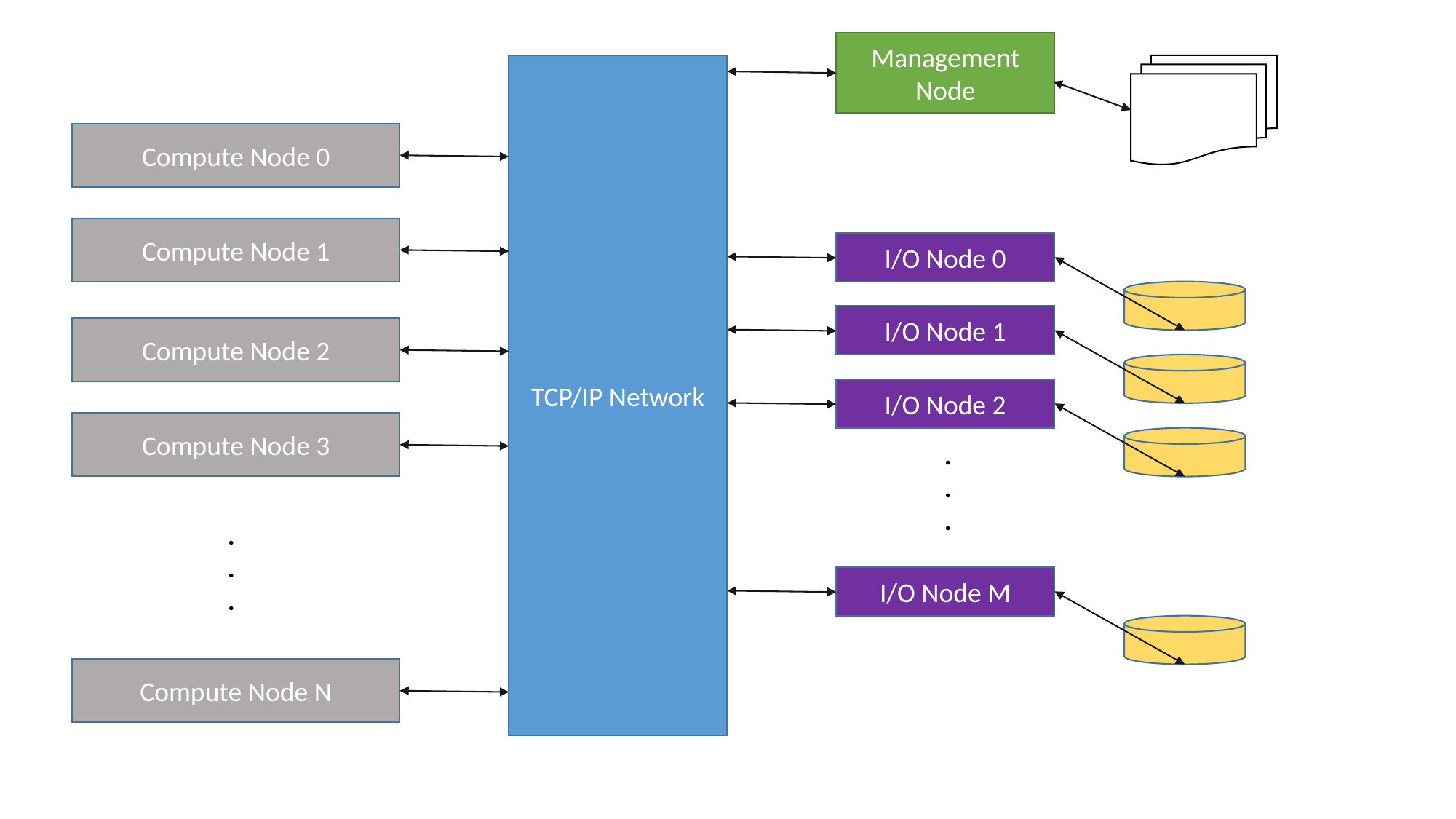

Management Node

TCP/IP Network
Compute Node 0
Compute Node 1
I/O Node 0

I/O Node 1
Compute Node 2

I/O Node 2
Compute Node 3

.
.
.
.
.
.
I/O Node M

Compute Node N